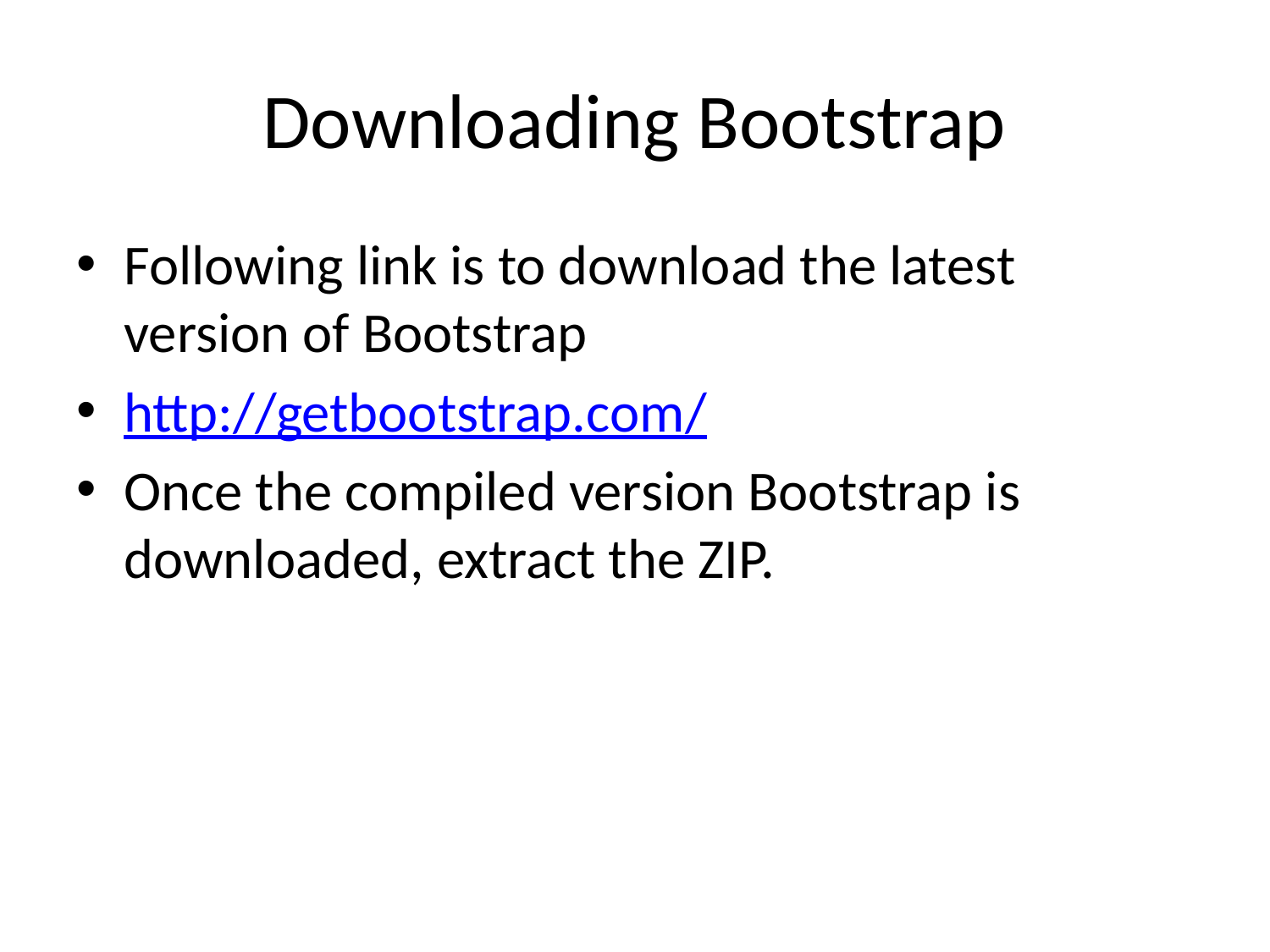

# Downloading Bootstrap
Following link is to download the latest version of Bootstrap
http://getbootstrap.com/
Once the compiled version Bootstrap is downloaded, extract the ZIP.